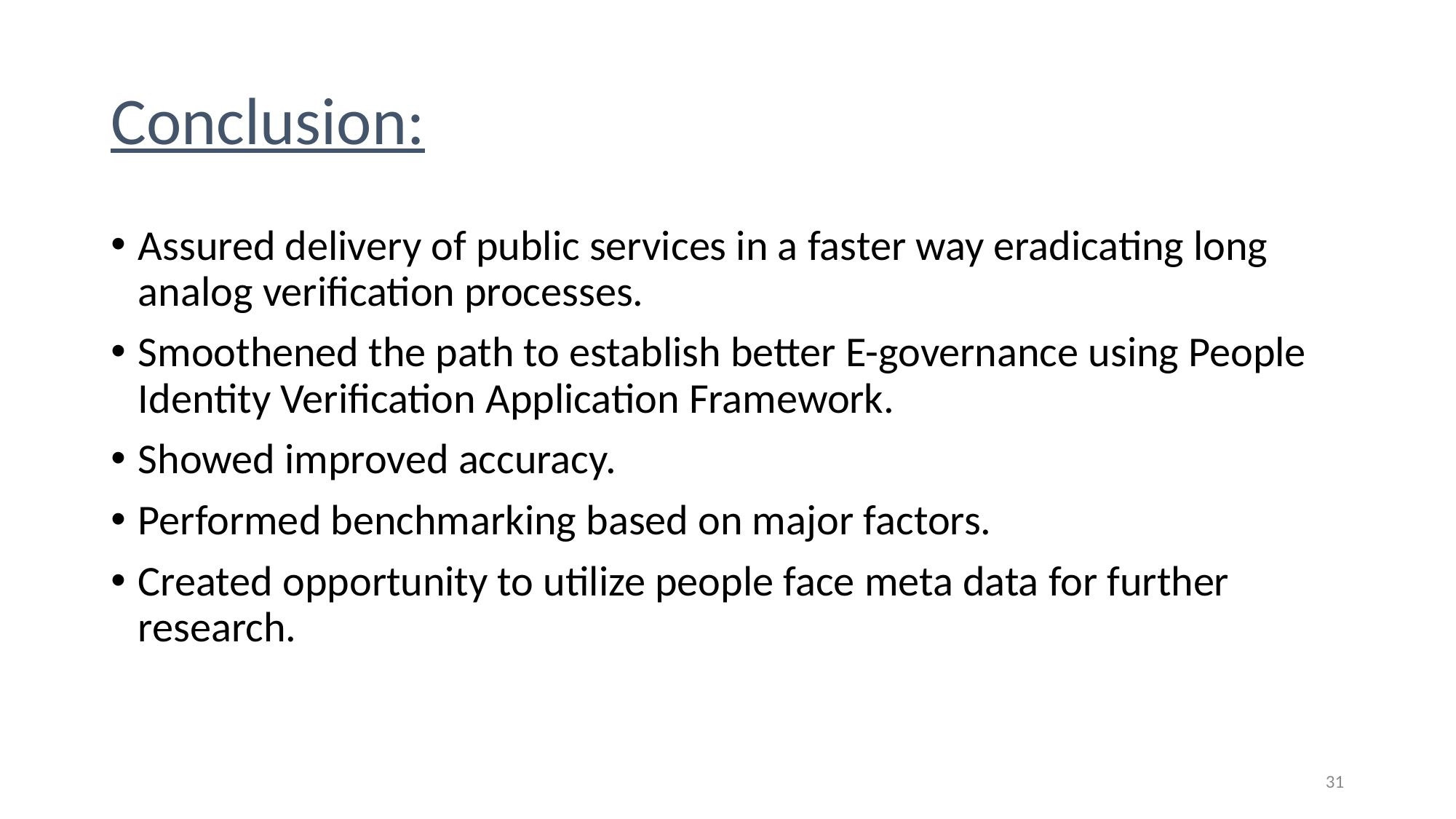

# Conclusion:
Assured delivery of public services in a faster way eradicating long analog verification processes.
Smoothened the path to establish better E-governance using People Identity Verification Application Framework.
Showed improved accuracy.
Performed benchmarking based on major factors.
Created opportunity to utilize people face meta data for further research.

31